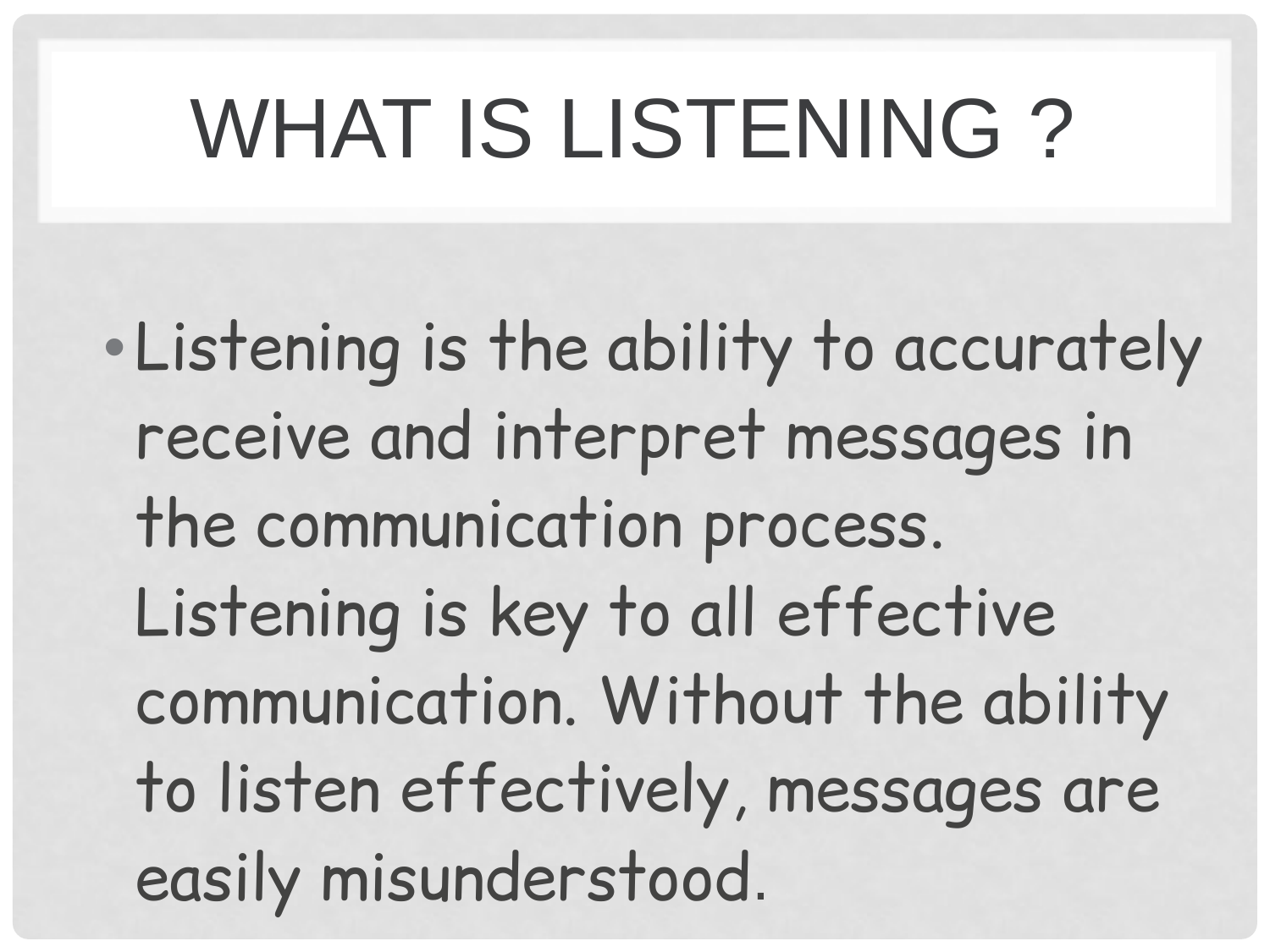

# What is listening ?
Listening is the ability to accurately receive and interpret messages in the communication process. Listening is key to all effective communication. Without the ability to listen effectively, messages are easily misunderstood.